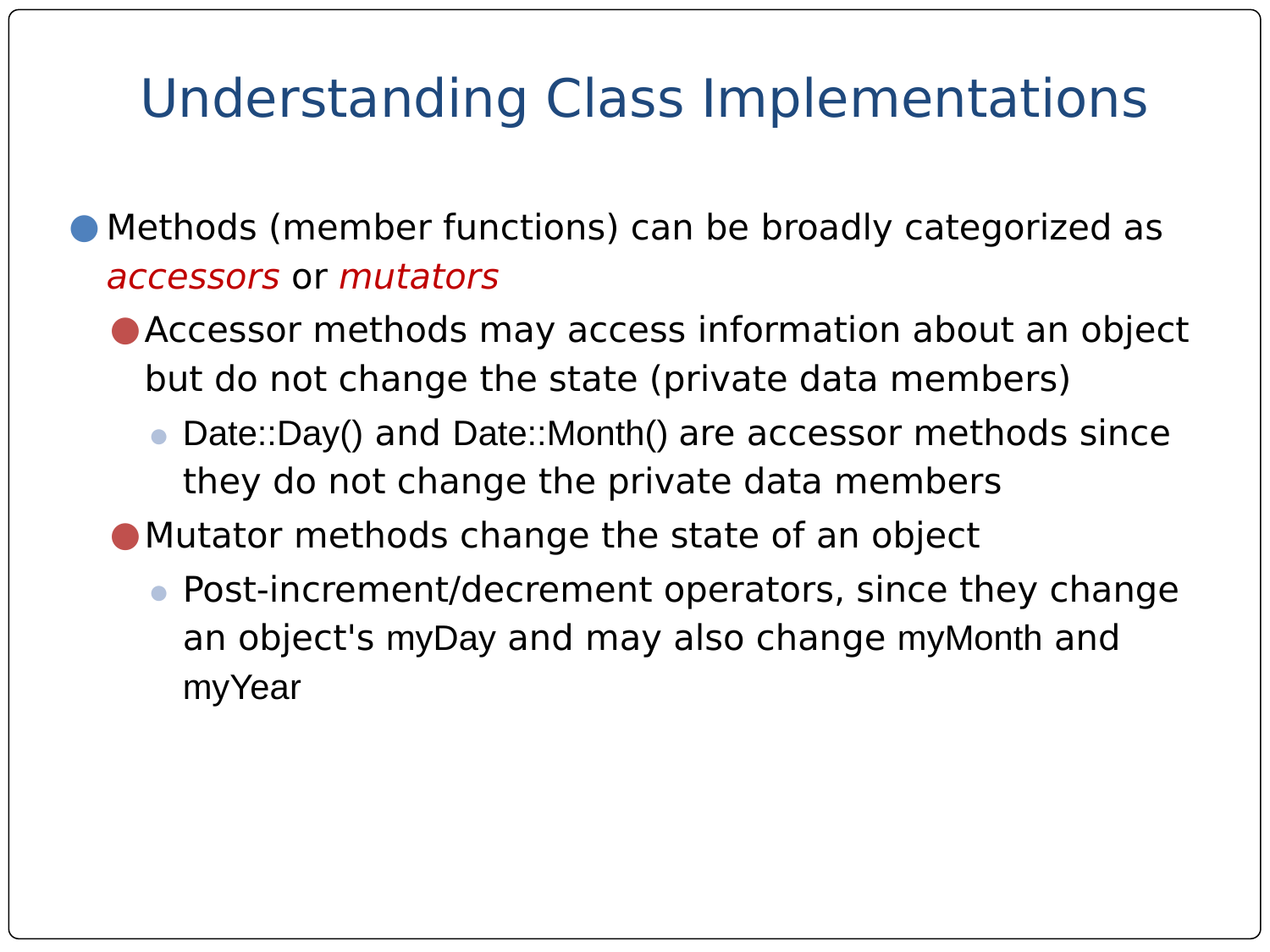

# Understanding Class Implementations
Methods (member functions) can be broadly categorized as accessors or mutators
Accessor methods may access information about an object but do not change the state (private data members)
Date::Day() and Date::Month() are accessor methods since they do not change the private data members
Mutator methods change the state of an object
Post-increment/decrement operators, since they change an object's myDay and may also change myMonth and myYear